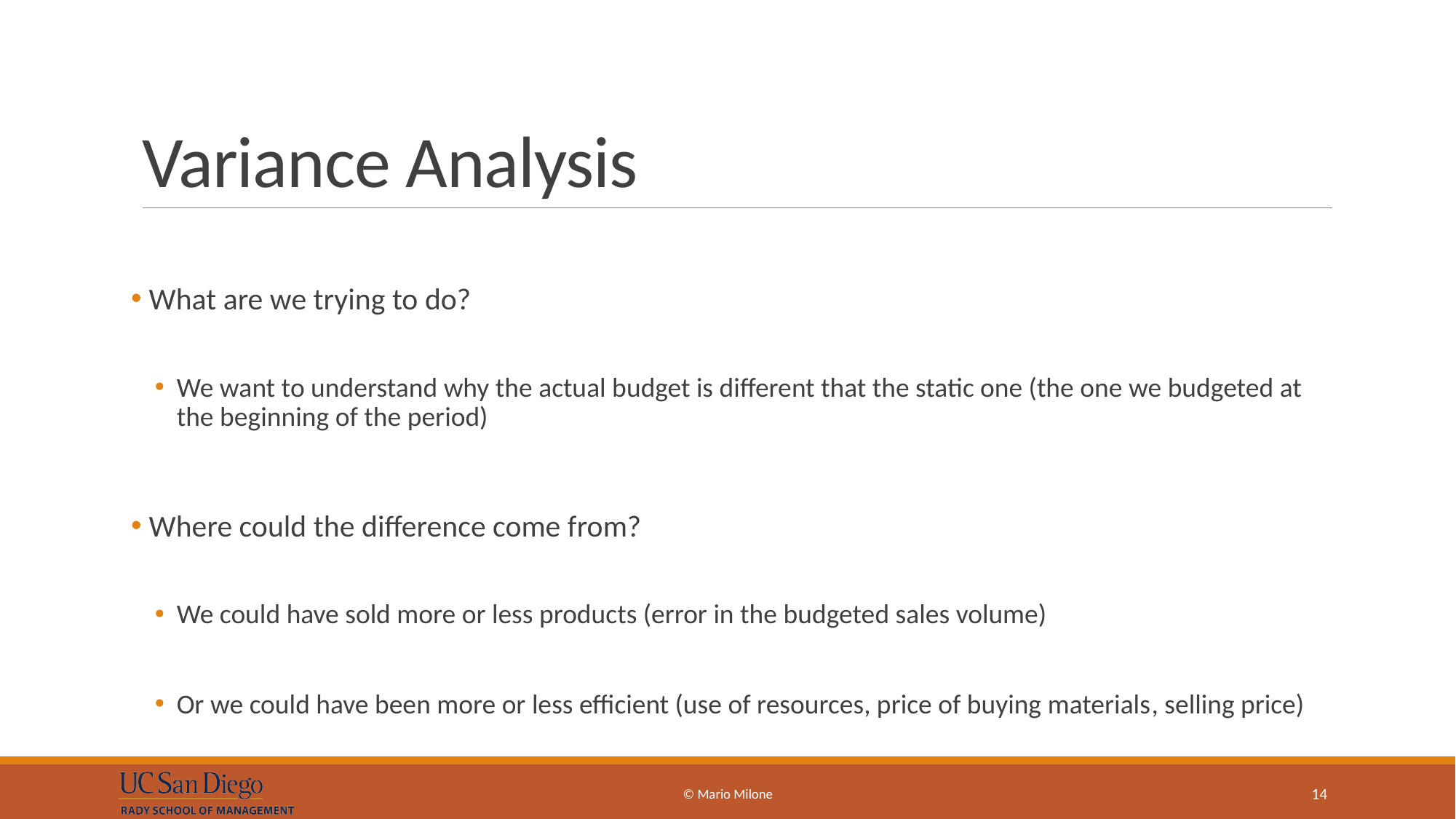

# Variance Analysis

 What are we trying to do?

We want to understand why the actual budget is different that the static one (the one we budgeted at the beginning of the period)

 Where could the difference come from?

We could have sold more or less products (error in the budgeted sales volume)

Or we could have been more or less efficient (use of resources, price of buying materials, selling price)
© Mario Milone
14